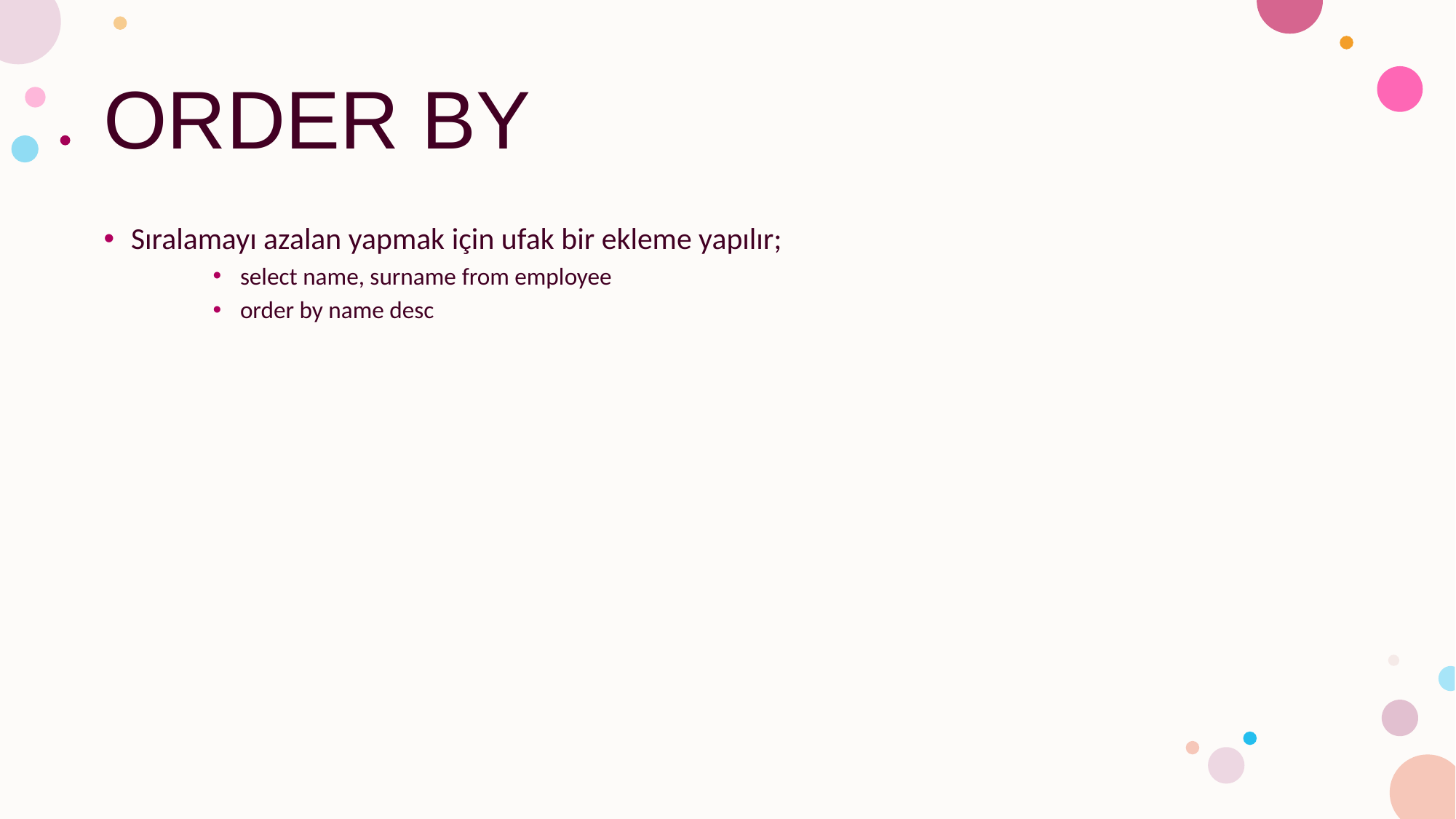

# ORDER BY
Sıralamayı azalan yapmak için ufak bir ekleme yapılır;
select name, surname from employee
order by name desc